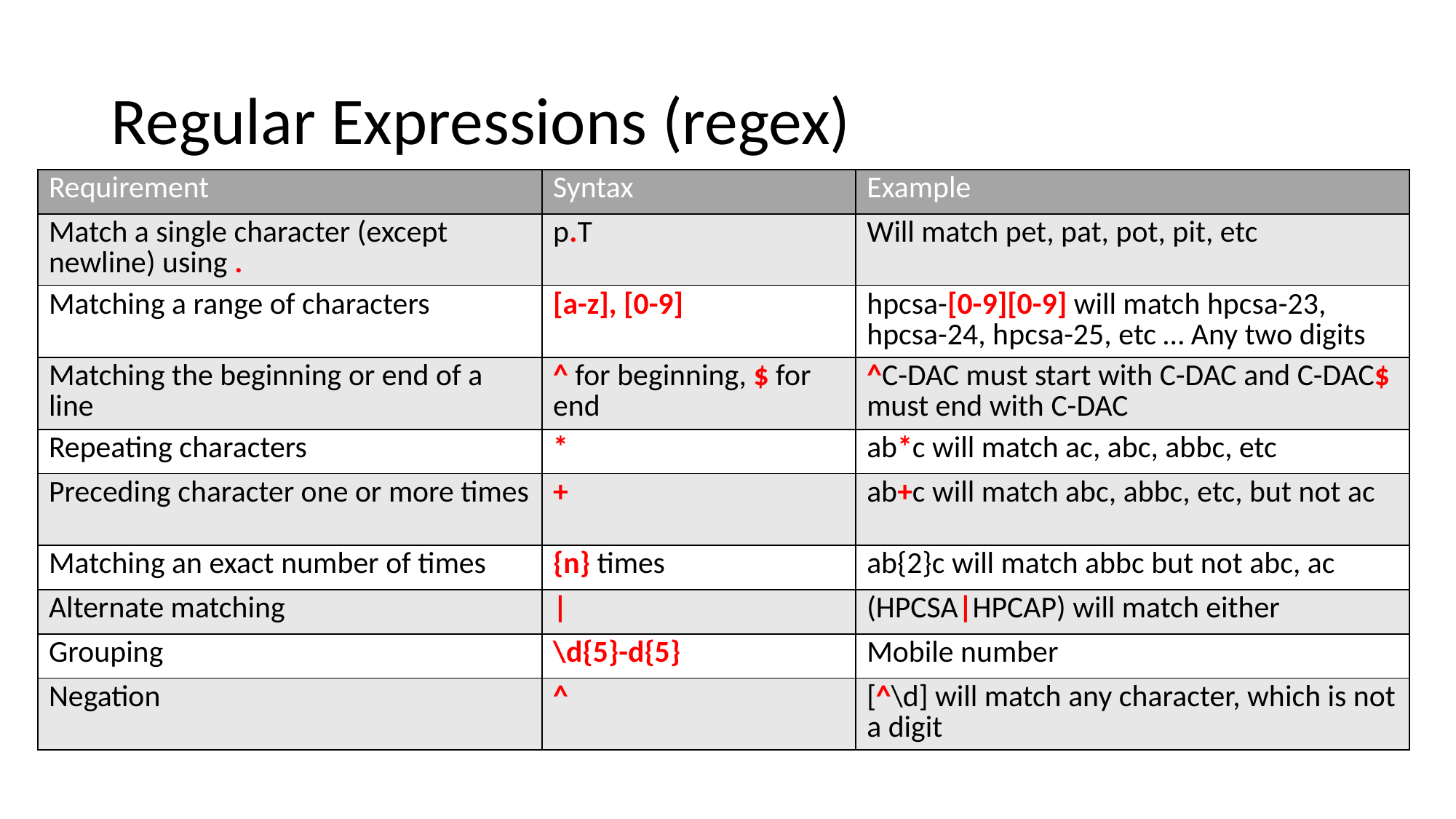

# Regular Expressions (regex)
| Requirement | Syntax | Example |
| --- | --- | --- |
| Match a single character (except newline) using . | p.T | Will match pet, pat, pot, pit, etc |
| Matching a range of characters | [a-z], [0-9] | hpcsa-[0-9][0-9] will match hpcsa-23, hpcsa-24, hpcsa-25, etc … Any two digits |
| Matching the beginning or end of a line | ^ for beginning, $ for end | ^C-DAC must start with C-DAC and C-DAC$ must end with C-DAC |
| Repeating characters | \* | ab\*c will match ac, abc, abbc, etc |
| Preceding character one or more times | + | ab+c will match abc, abbc, etc, but not ac |
| Matching an exact number of times | {n} times | ab{2}c will match abbc but not abc, ac |
| Alternate matching | | | (HPCSA|HPCAP) will match either |
| Grouping | \d{5}-d{5} | Mobile number |
| Negation | ^ | [^\d] will match any character, which is not a digit |